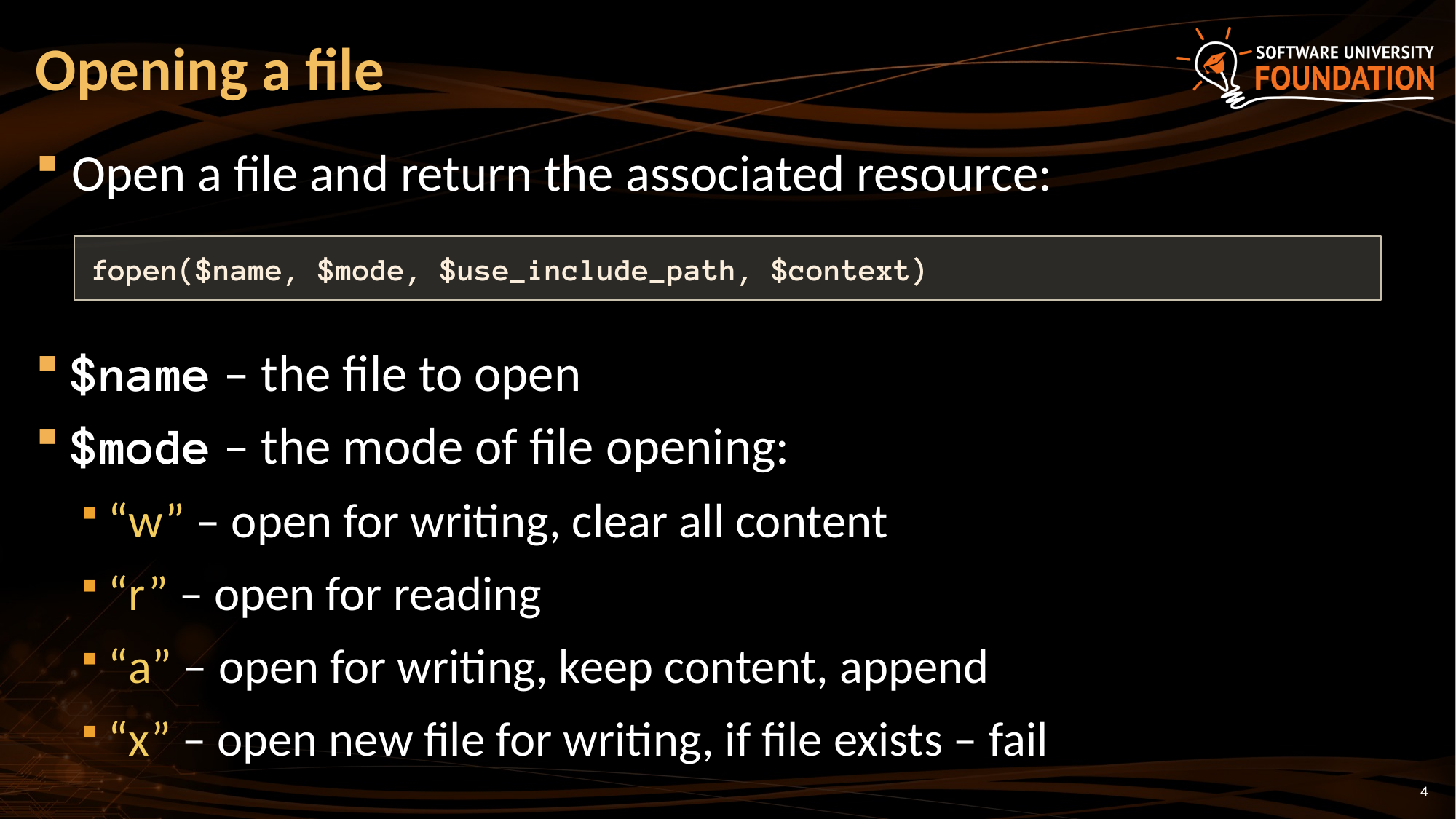

# Opening a file
Open a file and return the associated resource:

$name – the file to open
$mode – the mode of file opening:
“w” – open for writing, clear all content
“r” – open for reading
“a” – open for writing, keep content, append
“x” – open new file for writing, if file exists – fail

fopen($name, $mode, $use_include_path, $context)
4